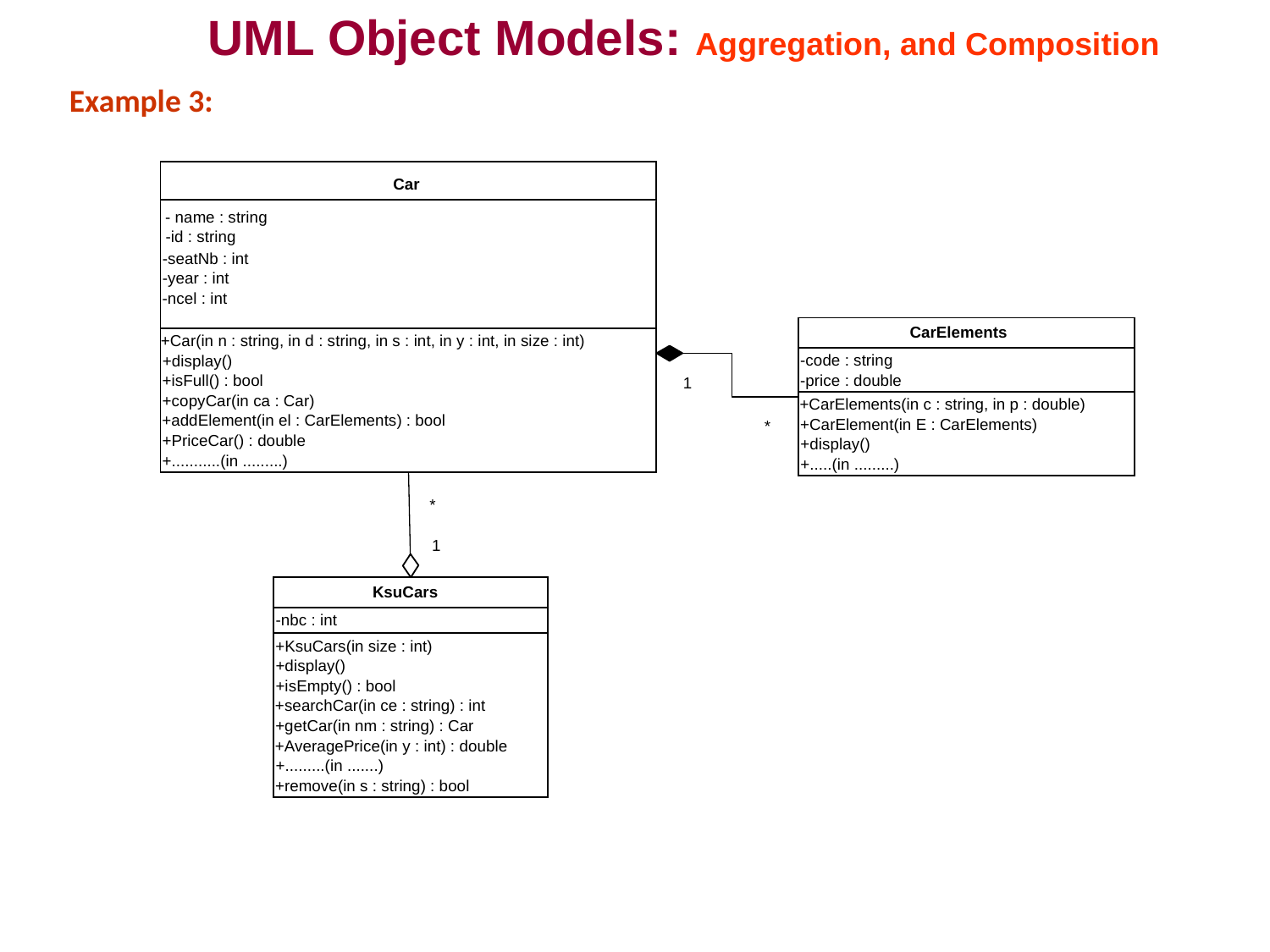

UML Object Models: Aggregation, and Composition

Example 3:

Car

- name : string
-id : string
-seatNb : int
-year : int
-ncel : int

CarElements

+Car(in n : string, in d : string, in s : int, in y : int, in size : int)

-code : string
+display()

-price : double
+isFull() : bool
1
+copyCar(in ca : Car)

+CarElements(in c : string, in p : double)
+addElement(in el : CarElements) : bool
+CarElement(in E : CarElements)
*
+PriceCar() : double
+display()
+...........(in .........)
+.....(in .........)

*
1

KsuCars

-nbc : int

+KsuCars(in size : int)
+display()
+isEmpty() : bool
+searchCar(in ce : string) : int
+getCar(in nm : string) : Car
+AveragePrice(in y : int) : double
+.........(in .......)
+remove(in s : string) : bool